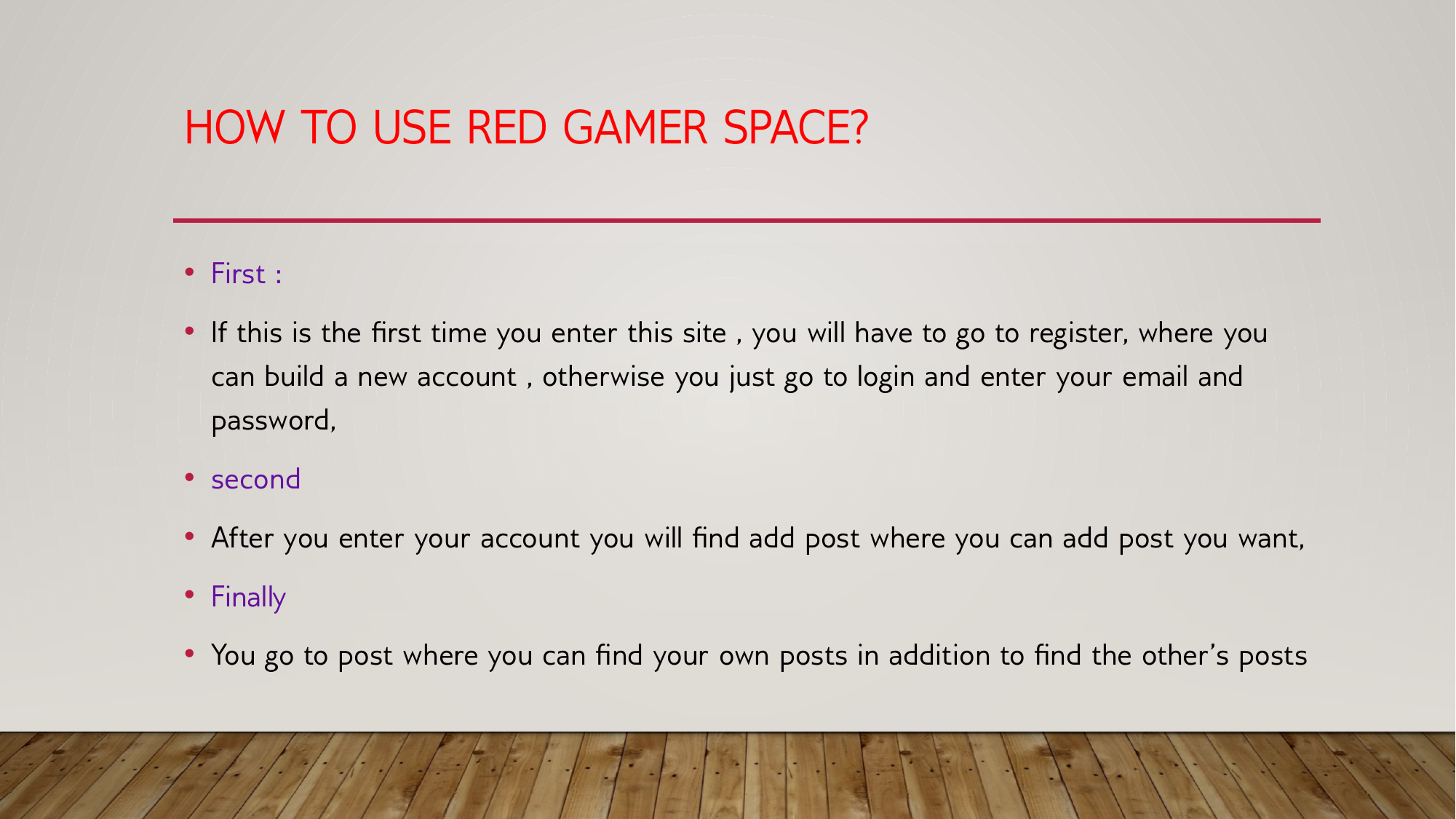

# How to use red gamer space?
First :
If this is the first time you enter this site , you will have to go to register, where you can build a new account , otherwise you just go to login and enter your email and password,
second
After you enter your account you will find add post where you can add post you want,
Finally
You go to post where you can find your own posts in addition to find the other’s posts